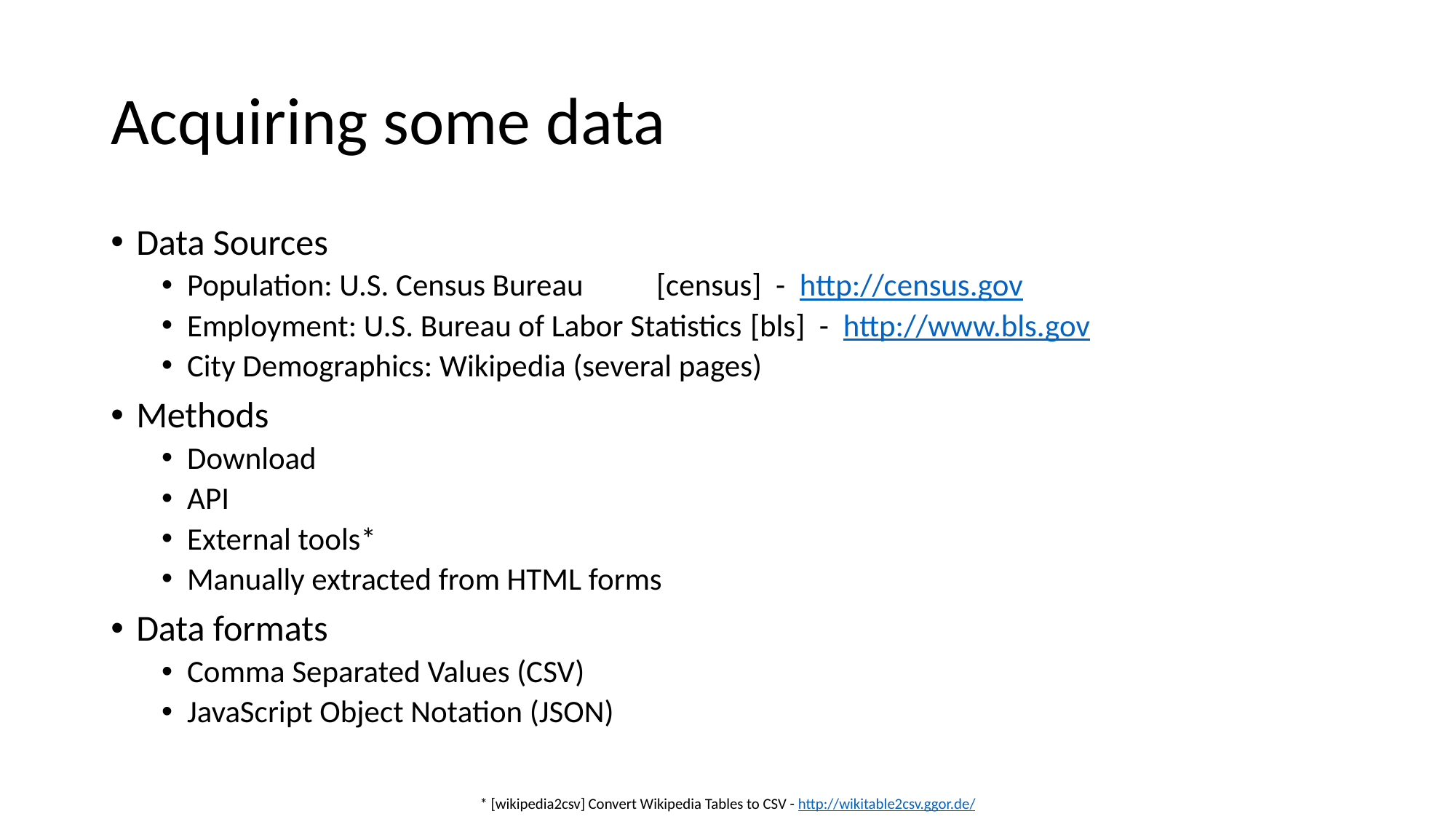

# Acquiring some data
Data Sources
Population: U.S. Census Bureau			[census]  -  http://census.gov
Employment: U.S. Bureau of Labor Statistics	[bls]  -  http://www.bls.gov
City Demographics: Wikipedia (several pages)
Methods
Download
API
External tools*
Manually extracted from HTML forms
Data formats
Comma Separated Values (CSV)
JavaScript Object Notation (JSON)

* [wikipedia2csv] Convert Wikipedia Tables to CSV - http://wikitable2csv.ggor.de/